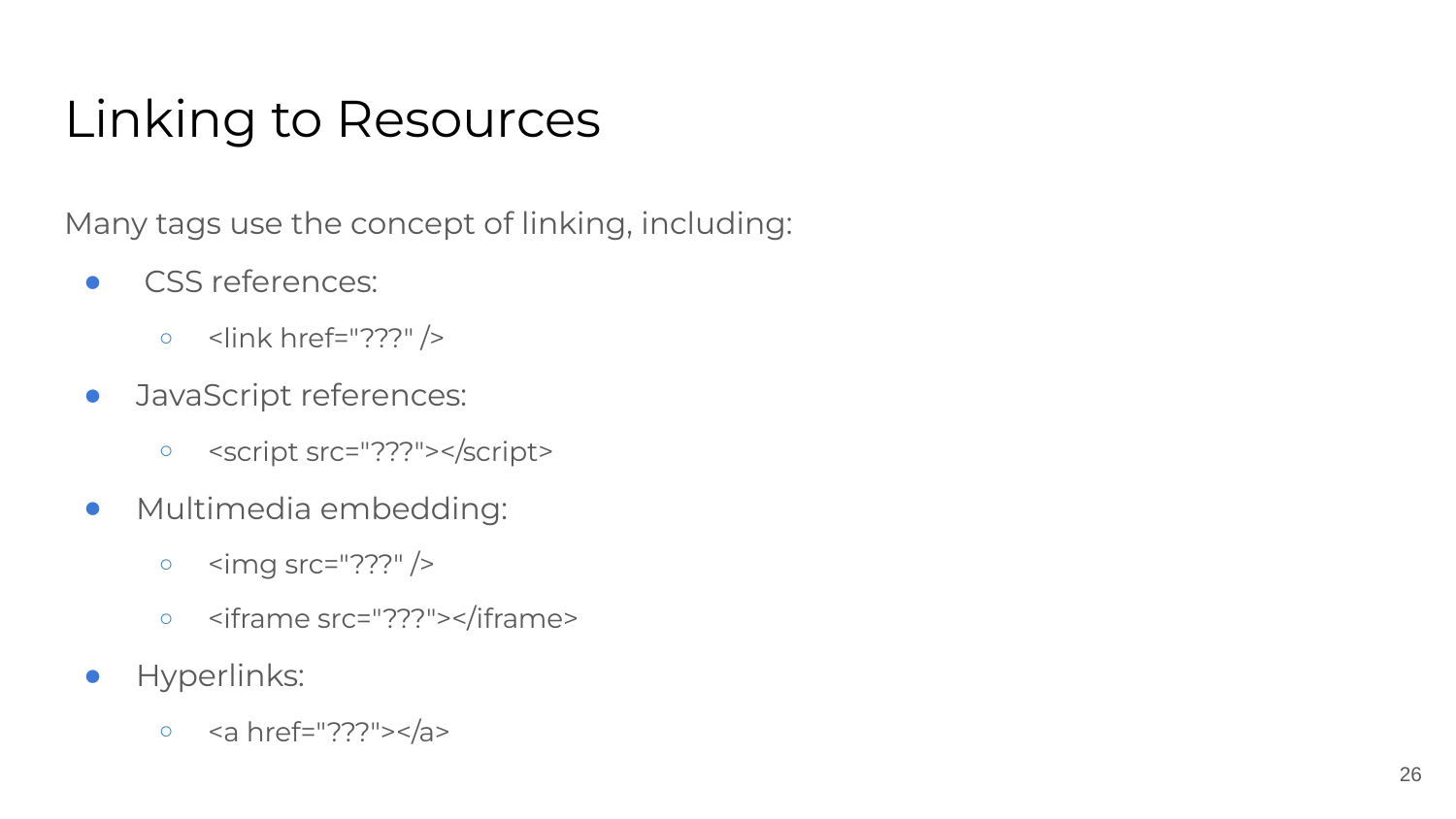

# Linking to Resources
Many tags use the concept of linking, including:
 CSS references:
<link href="???" />
JavaScript references:
<script src="???"></script>
Multimedia embedding:
<img src="???" />
<iframe src="???"></iframe>
Hyperlinks:
<a href="???"></a>
26